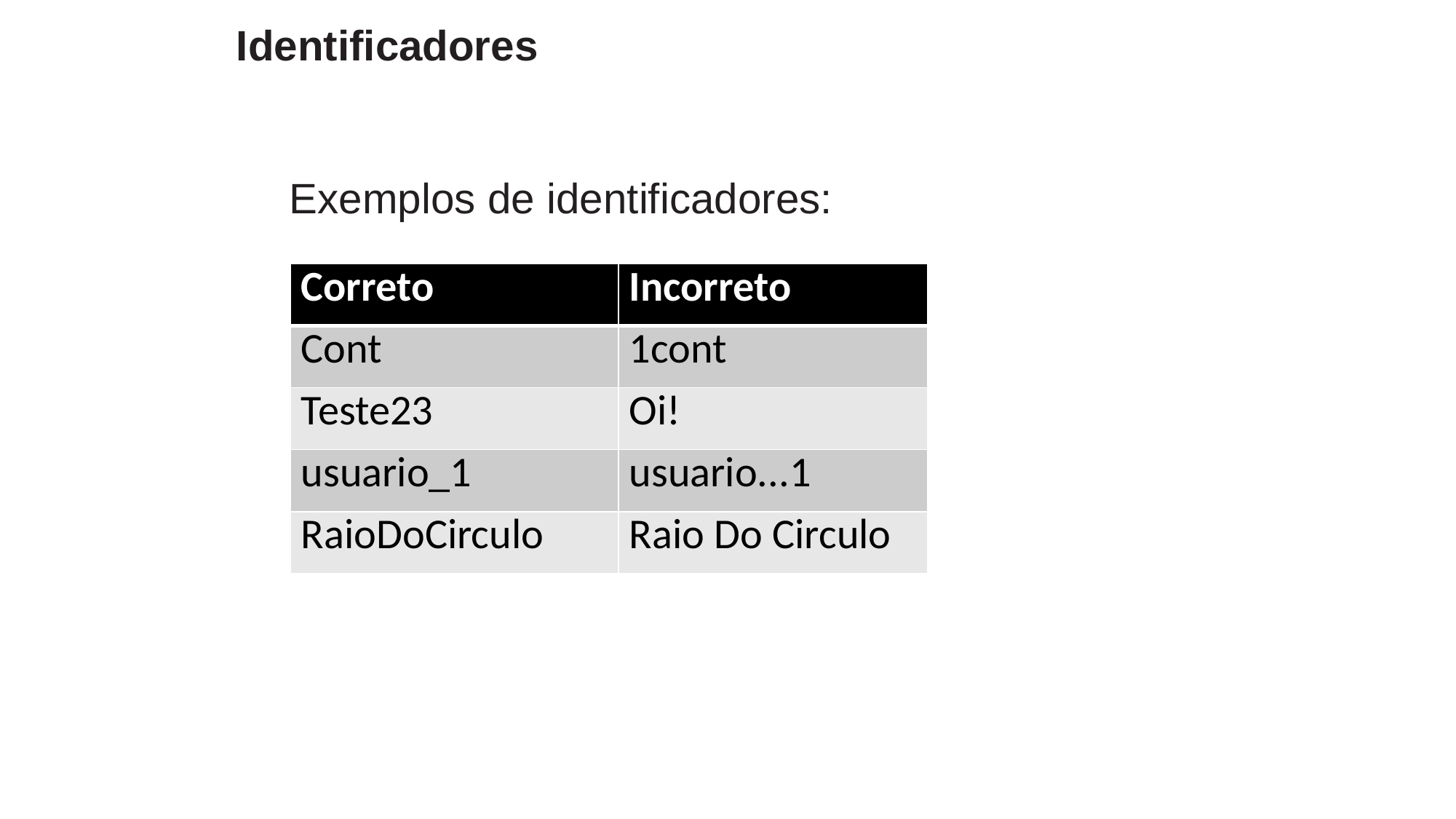

Identificadores

	Exemplos de identificadores:
| Correto | Incorreto |
| --- | --- |
| Cont | 1cont |
| Teste23 | Oi! |
| usuario\_1 | usuario...1 |
| RaioDoCirculo | Raio Do Circulo |